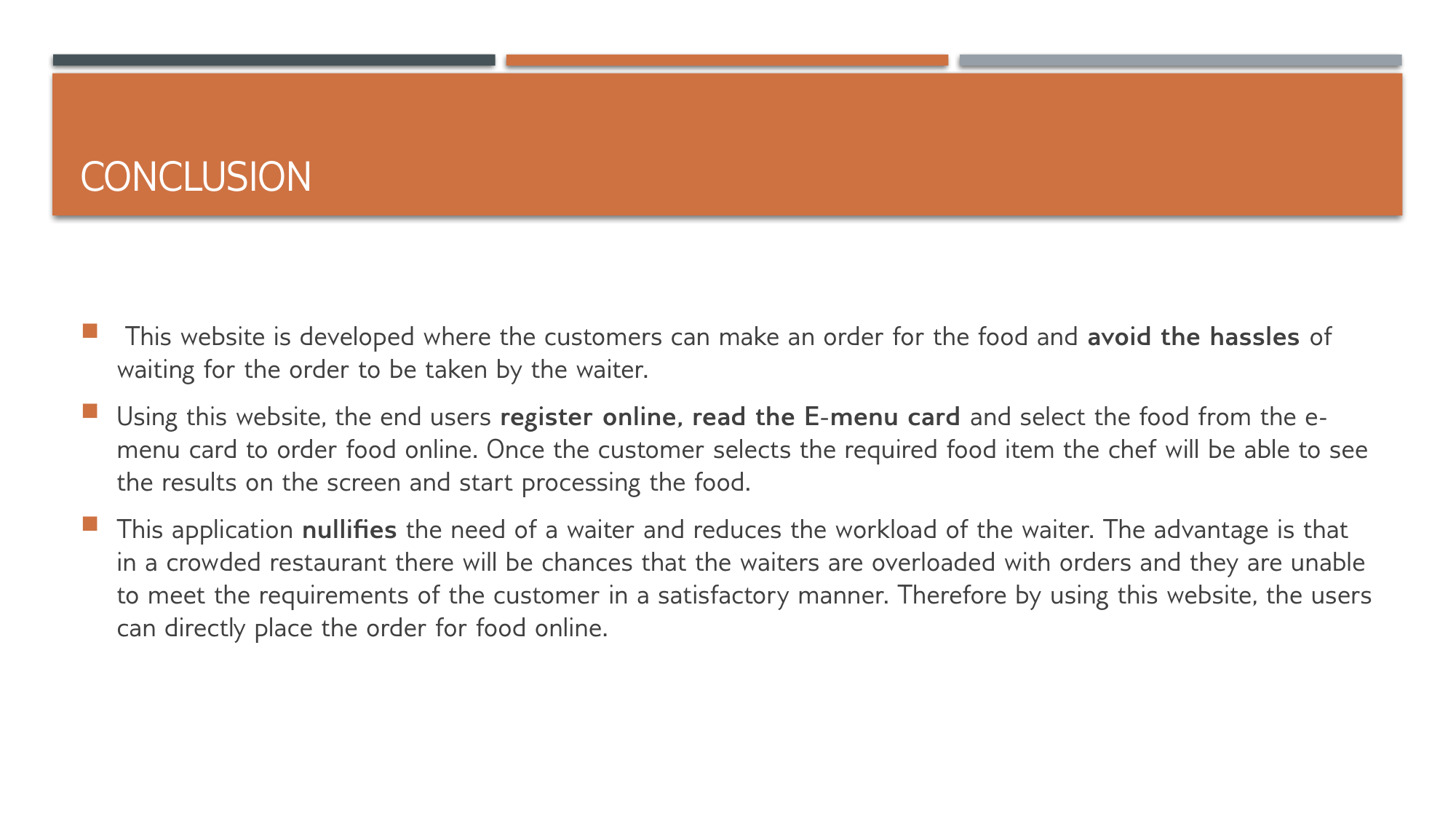

# conclusion
 This website is developed where the customers can make an order for the food and avoid the hassles of waiting for the order to be taken by the waiter.
Using this website, the end users register online, read the E-menu card and select the food from the e-menu card to order food online. Once the customer selects the required food item the chef will be able to see the results on the screen and start processing the food.
This application nullifies the need of a waiter and reduces the workload of the waiter. The advantage is that in a crowded restaurant there will be chances that the waiters are overloaded with orders and they are unable to meet the requirements of the customer in a satisfactory manner. Therefore by using this website, the users can directly place the order for food online.